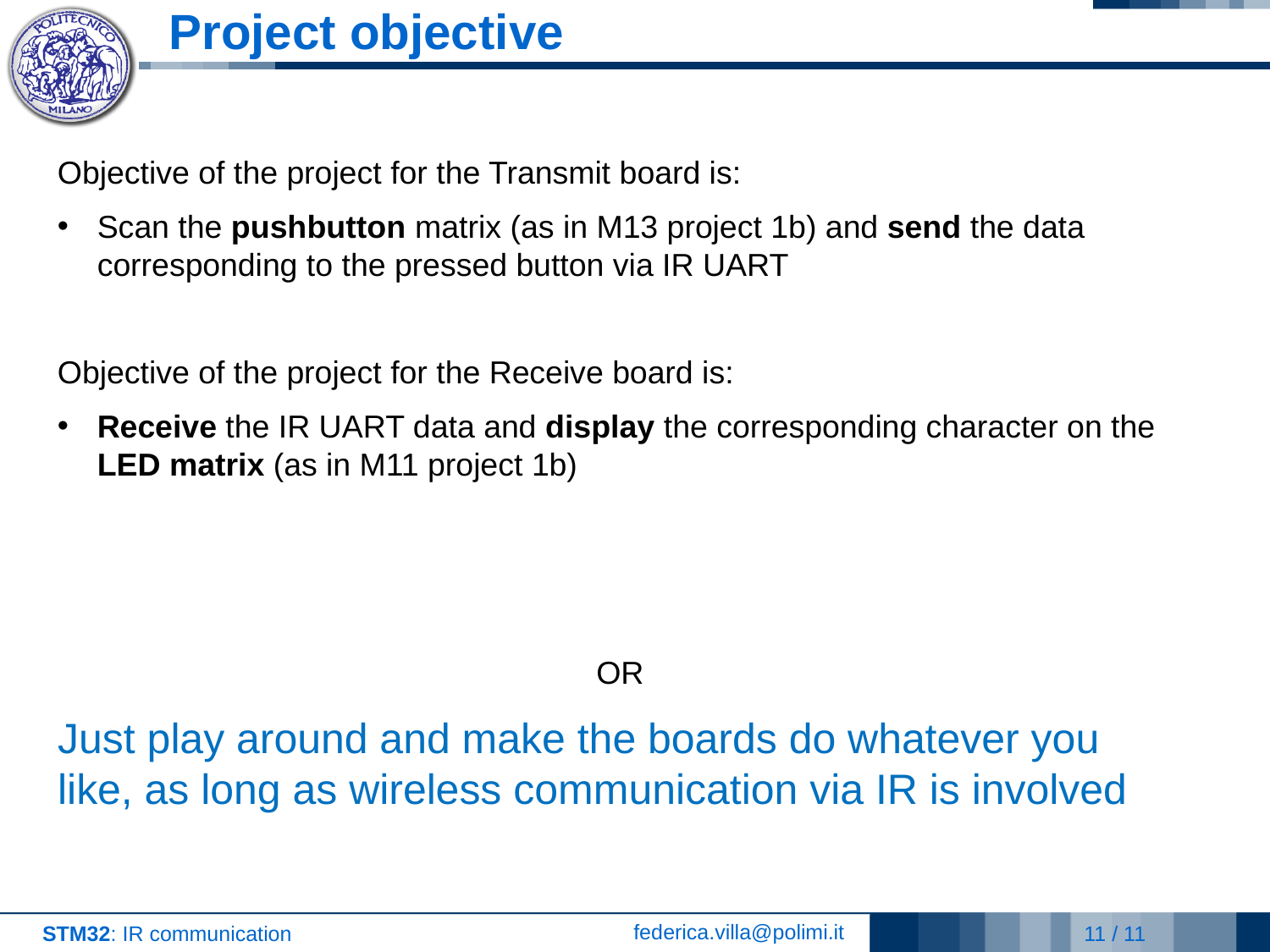

# Project objective
Objective of the project for the Transmit board is:
Scan the pushbutton matrix (as in M13 project 1b) and send the data corresponding to the pressed button via IR UART

Objective of the project for the Receive board is:
Receive the IR UART data and display the corresponding character on the LED matrix (as in M11 project 1b)
OR
Just play around and make the boards do whatever you like, as long as wireless communication via IR is involved